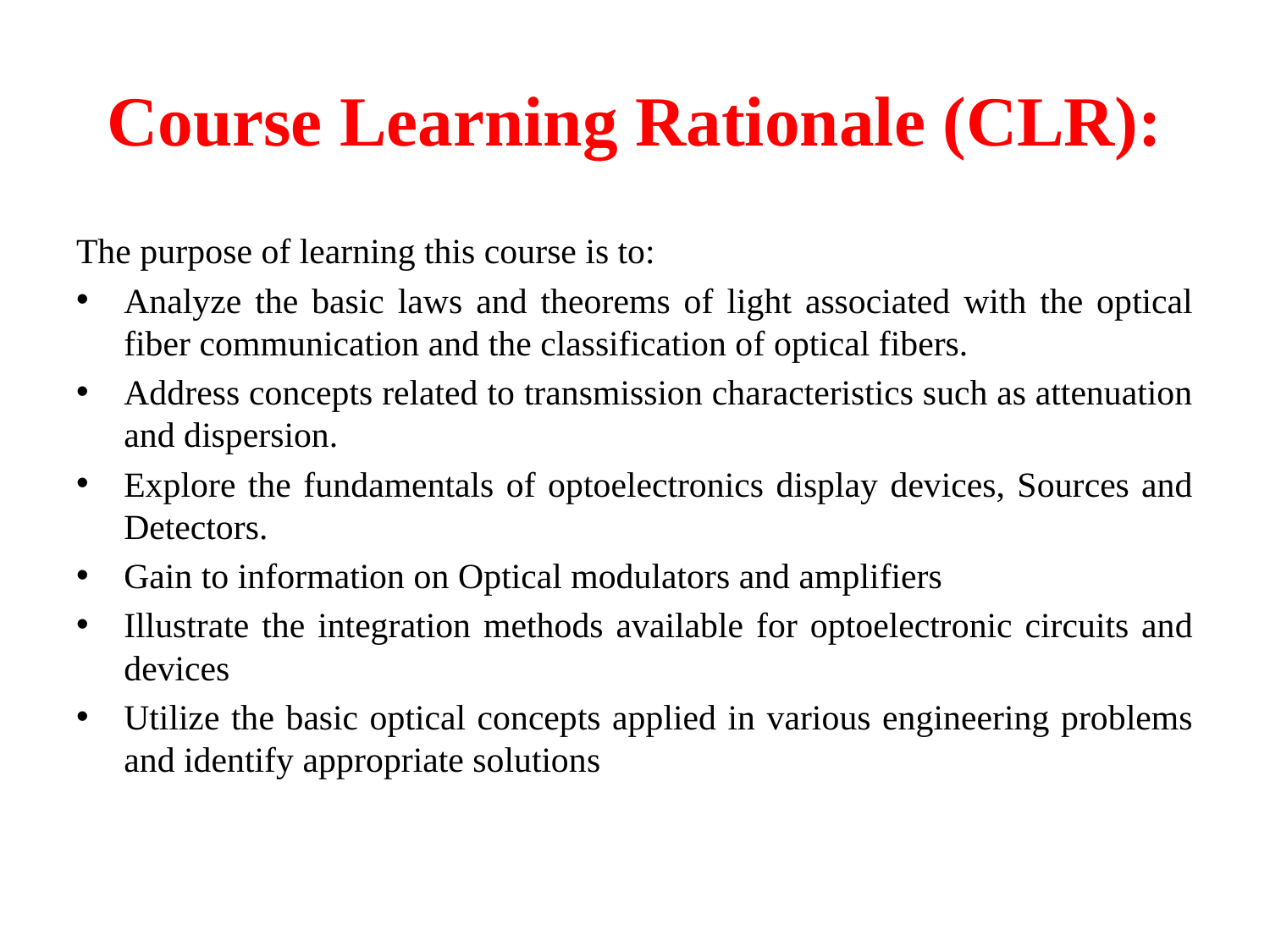

# Course Learning Rationale (CLR):
The purpose of learning this course is to:
Analyze the basic laws and theorems of light associated with the optical fiber communication and the classification of optical fibers.
Address concepts related to transmission characteristics such as attenuation and dispersion.
Explore the fundamentals of optoelectronics display devices, Sources and Detectors.
Gain to information on Optical modulators and amplifiers
Illustrate the integration methods available for optoelectronic circuits and devices
Utilize the basic optical concepts applied in various engineering problems and identify appropriate solutions